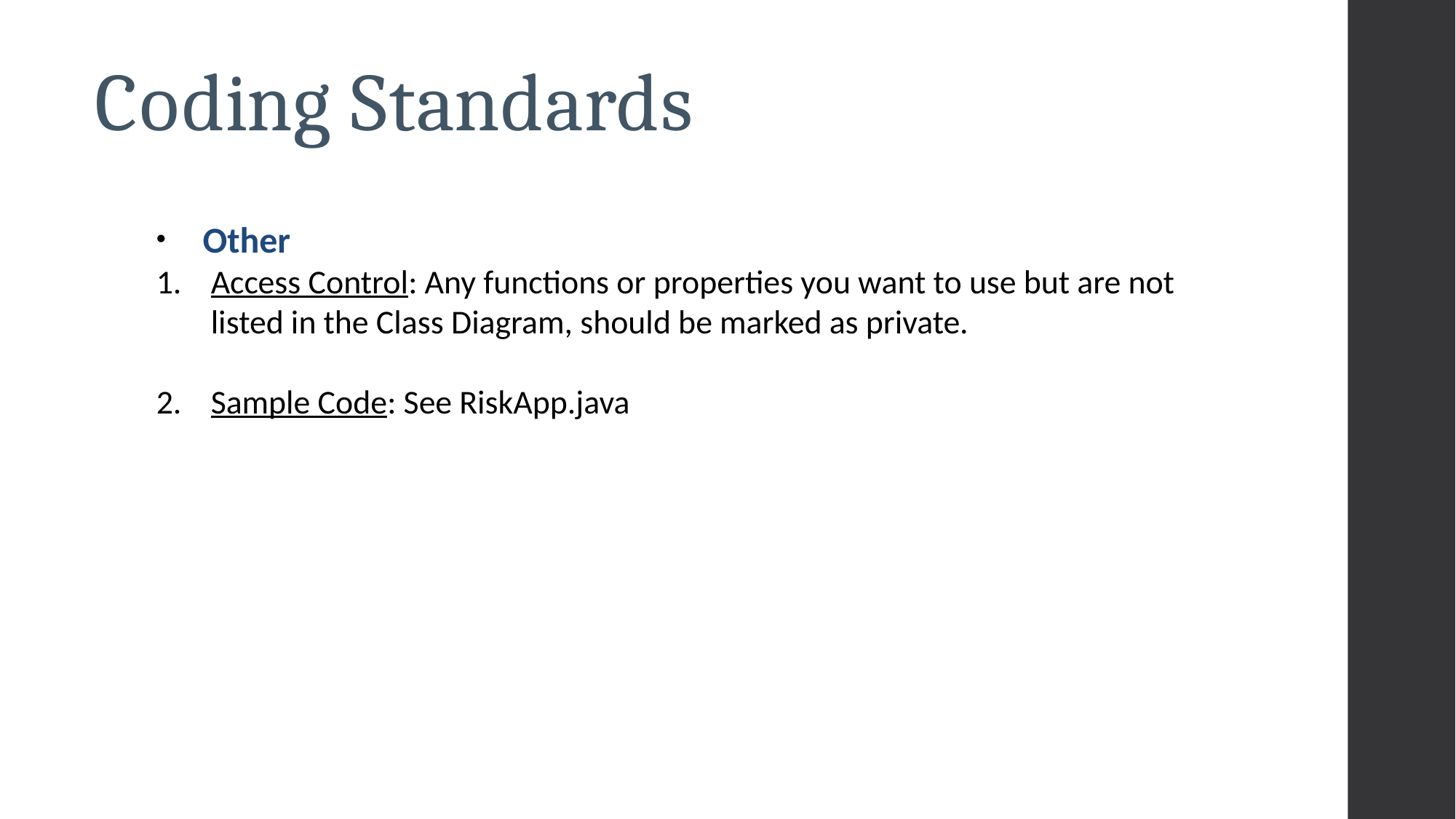

# Coding Standards

  Other
Access Control: Any functions or properties you want to use but are not listed in the Class Diagram, should be marked as private.
Sample Code: See RiskApp.java